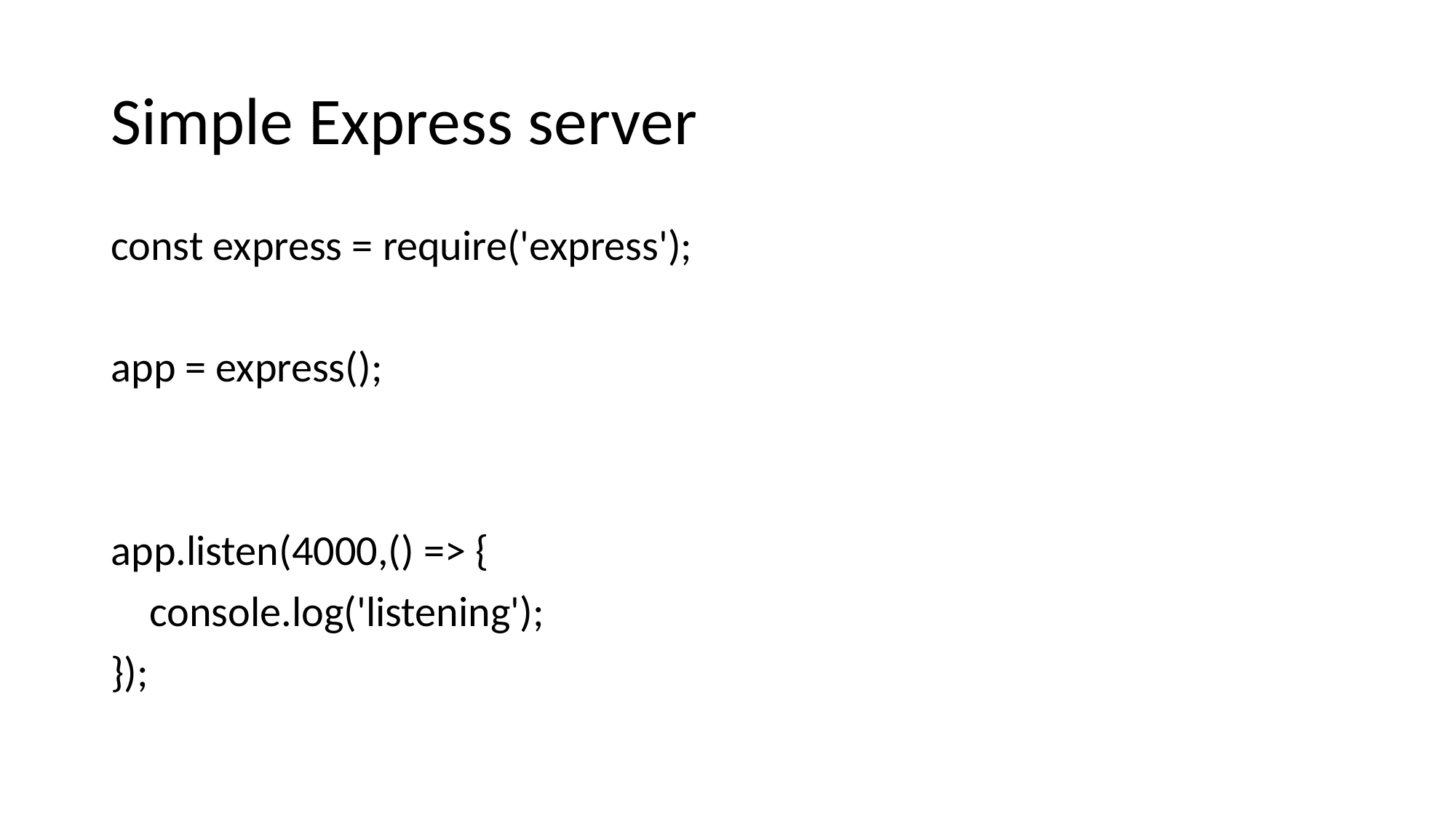

# Simple Express server
const express = require('express');

app = express();

app.listen(4000,() => {
    console.log('listening');
});